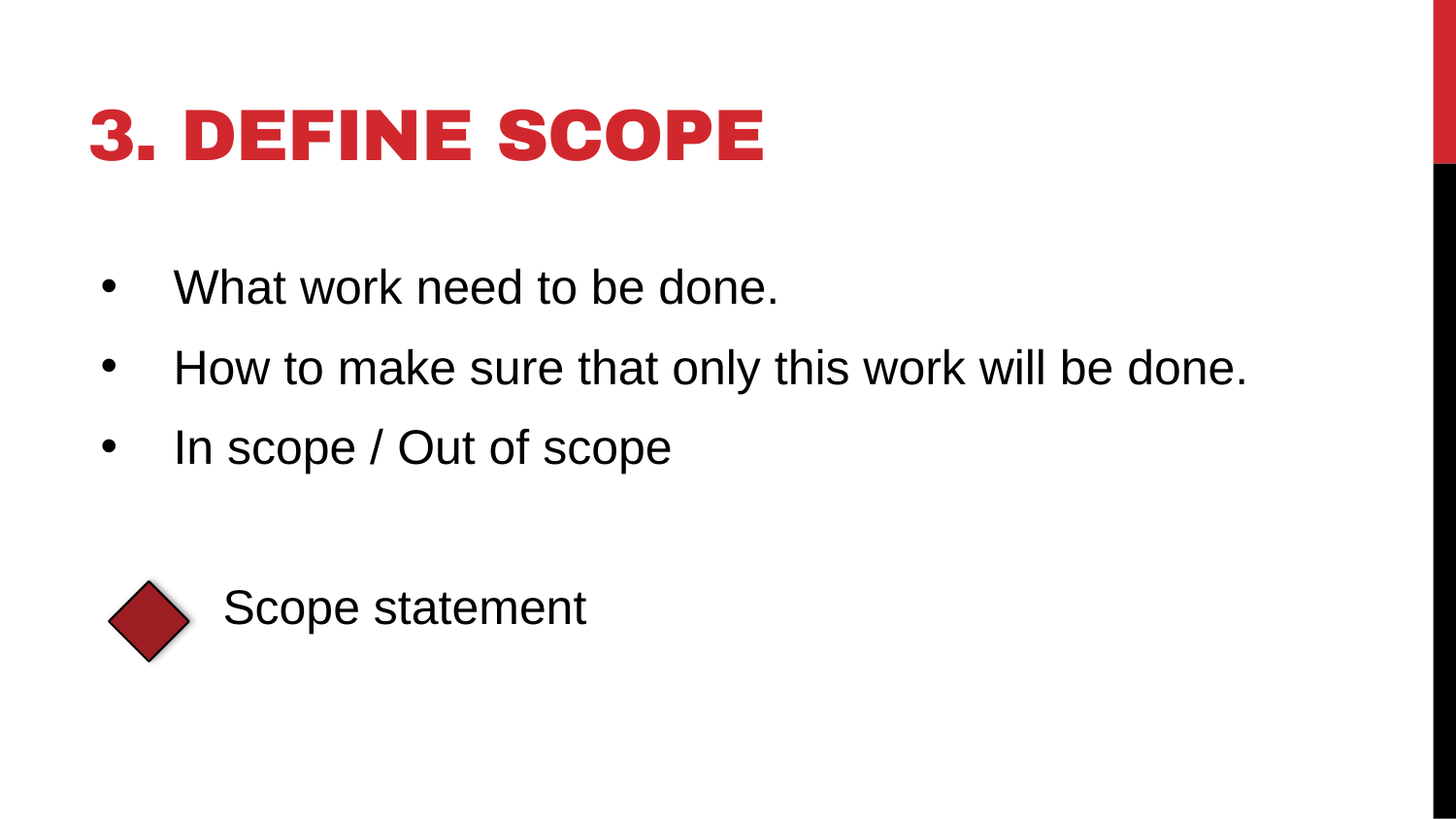

# 3. Define Scope
What work need to be done.
How to make sure that only this work will be done.
In scope / Out of scope

         Scope statement